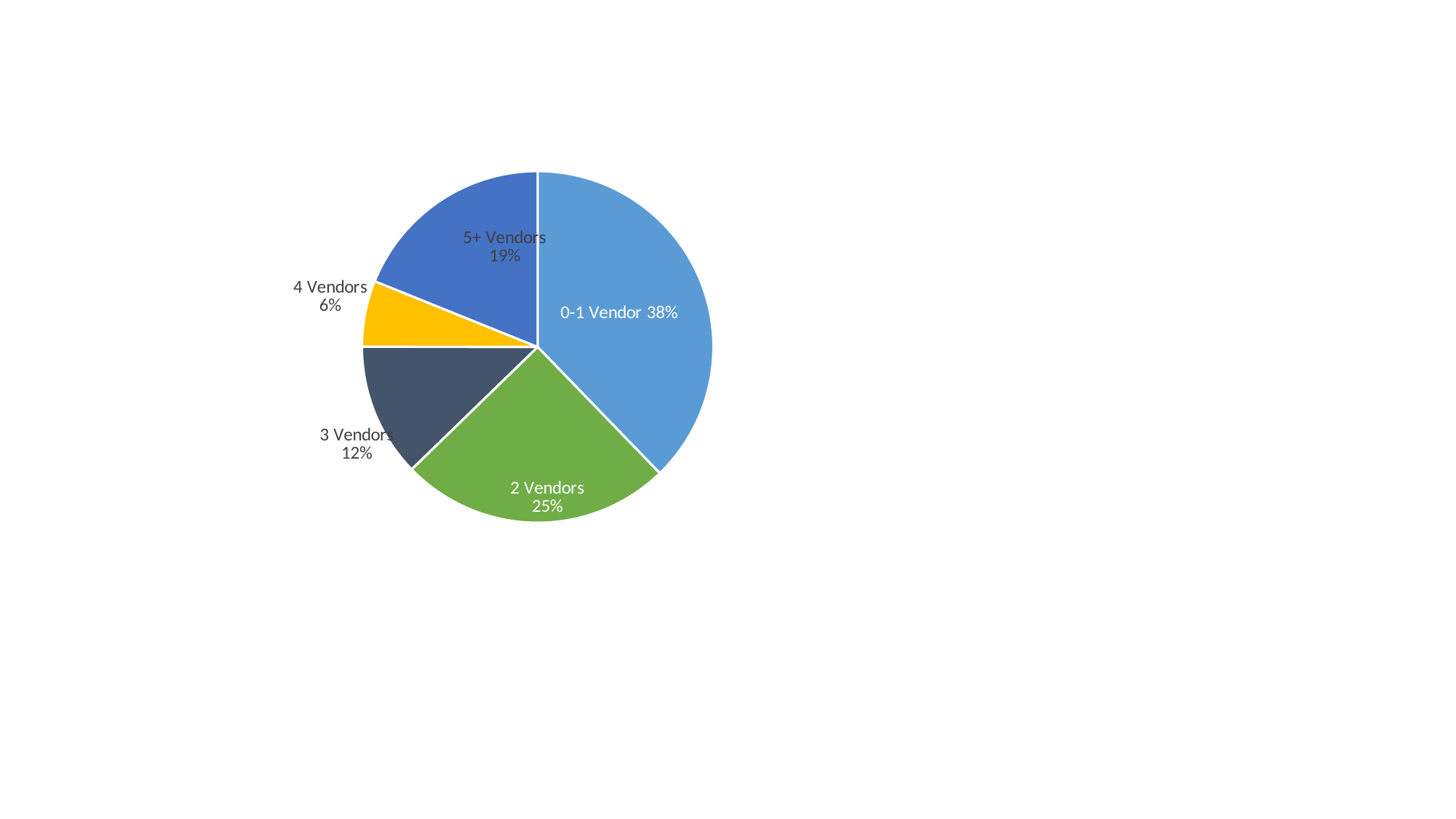

### Chart

| Category | Sales |
|---|---|
| One vendor* | 0.38 |
| Two vendors | 0.251358695652174 |
| Three vendors | 0.123641304347826 |
| Four vendors  | 0.0611413043478261 |
| Five+ vendors  | 0.1902173913043478 |